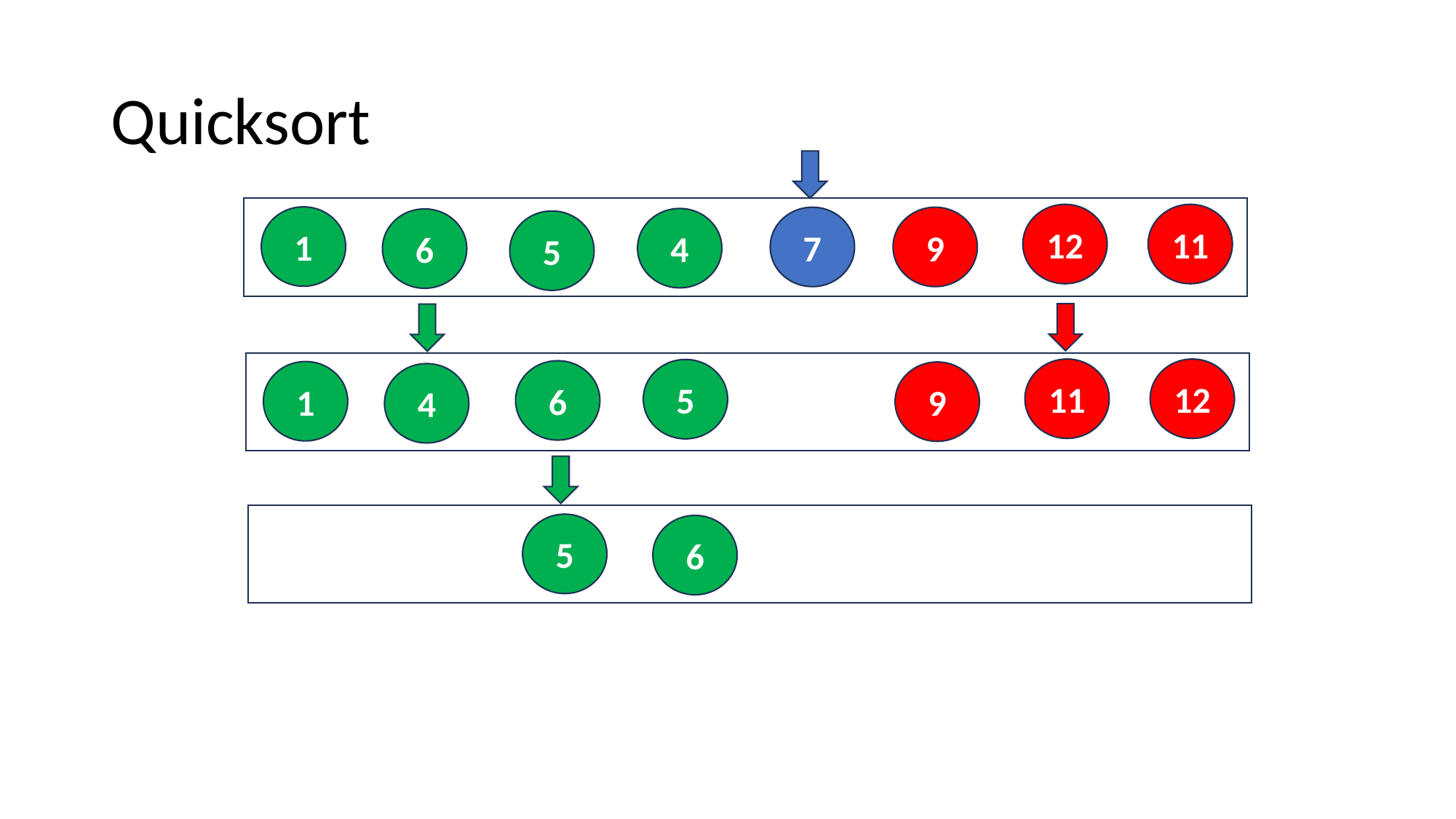

# Quicksort

12
11
1
7
9
4
6
5

11
12
5
6
1
9
4

5
6